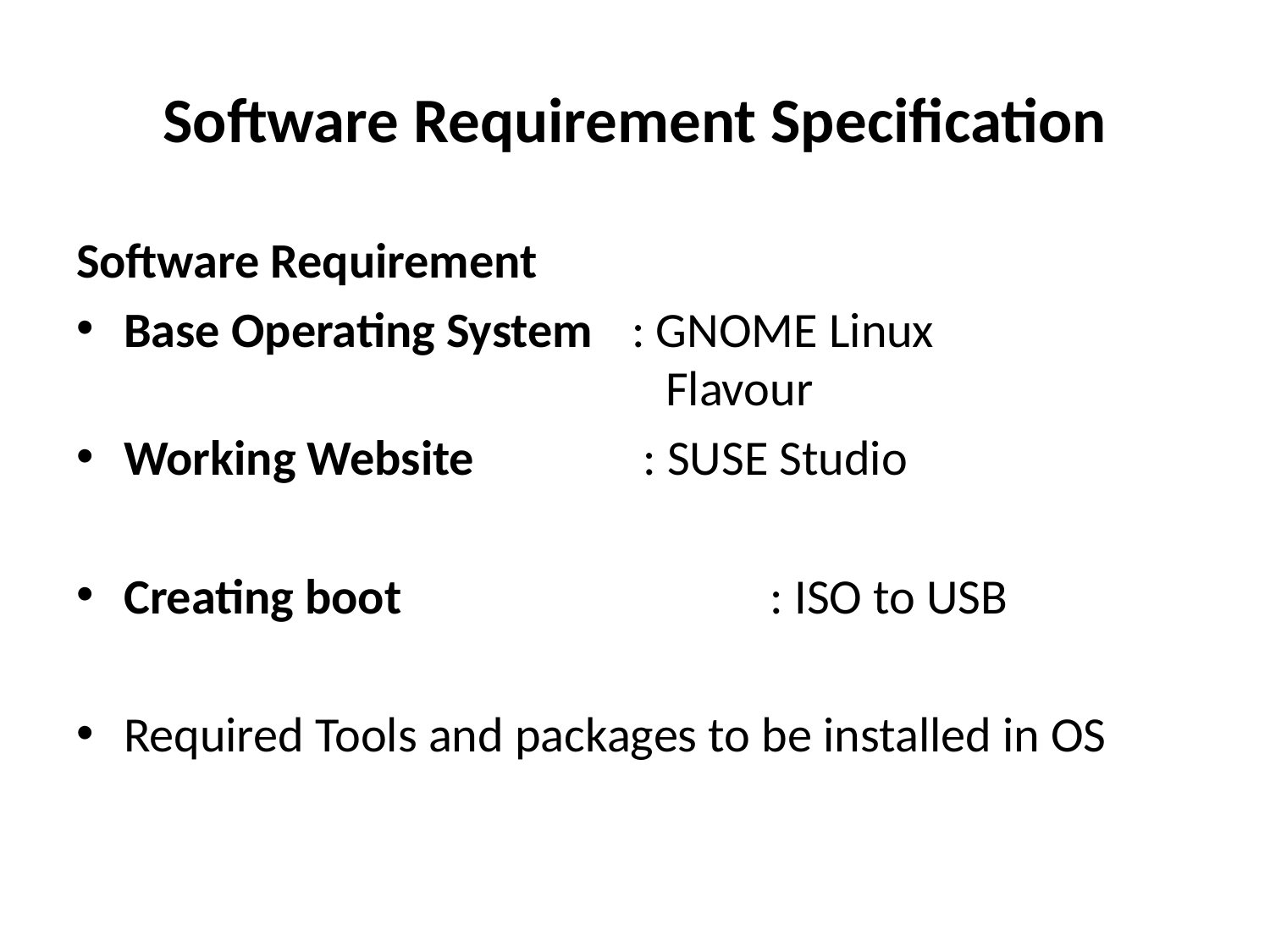

# Software Requirement Specification
Software Requirement
Base Operating System	: GNOME Linux 						   Flavour
Working Website		 : SUSE Studio

Creating boot			 : ISO to USB

Required Tools and packages to be installed in OS